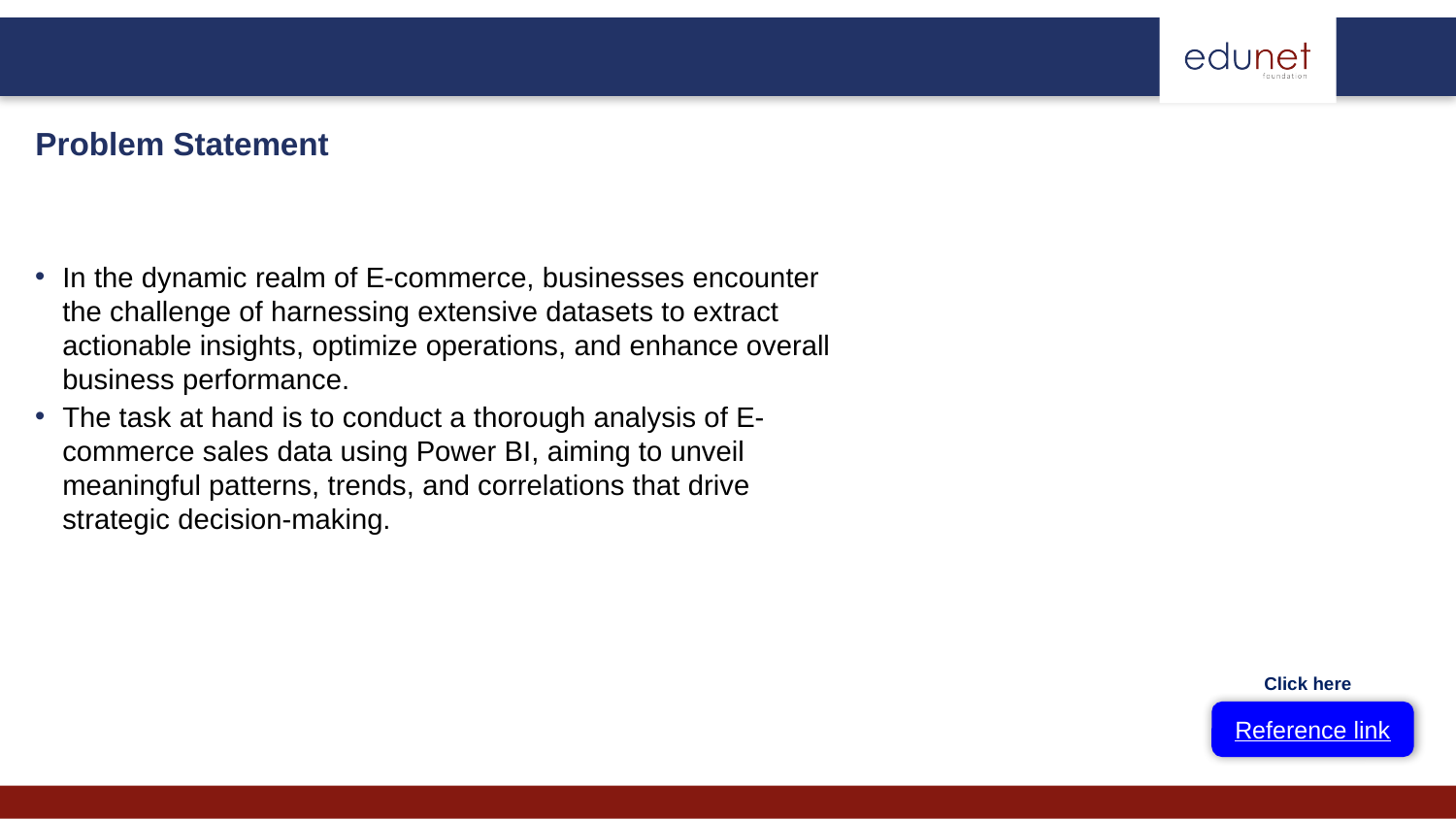

Problem Statement

In the dynamic realm of E-commerce, businesses encounter the challenge of harnessing extensive datasets to extract actionable insights, optimize operations, and enhance overall business performance.
The task at hand is to conduct a thorough analysis of E-commerce sales data using Power BI, aiming to unveil meaningful patterns, trends, and correlations that drive strategic decision-making.
Click here
Reference link